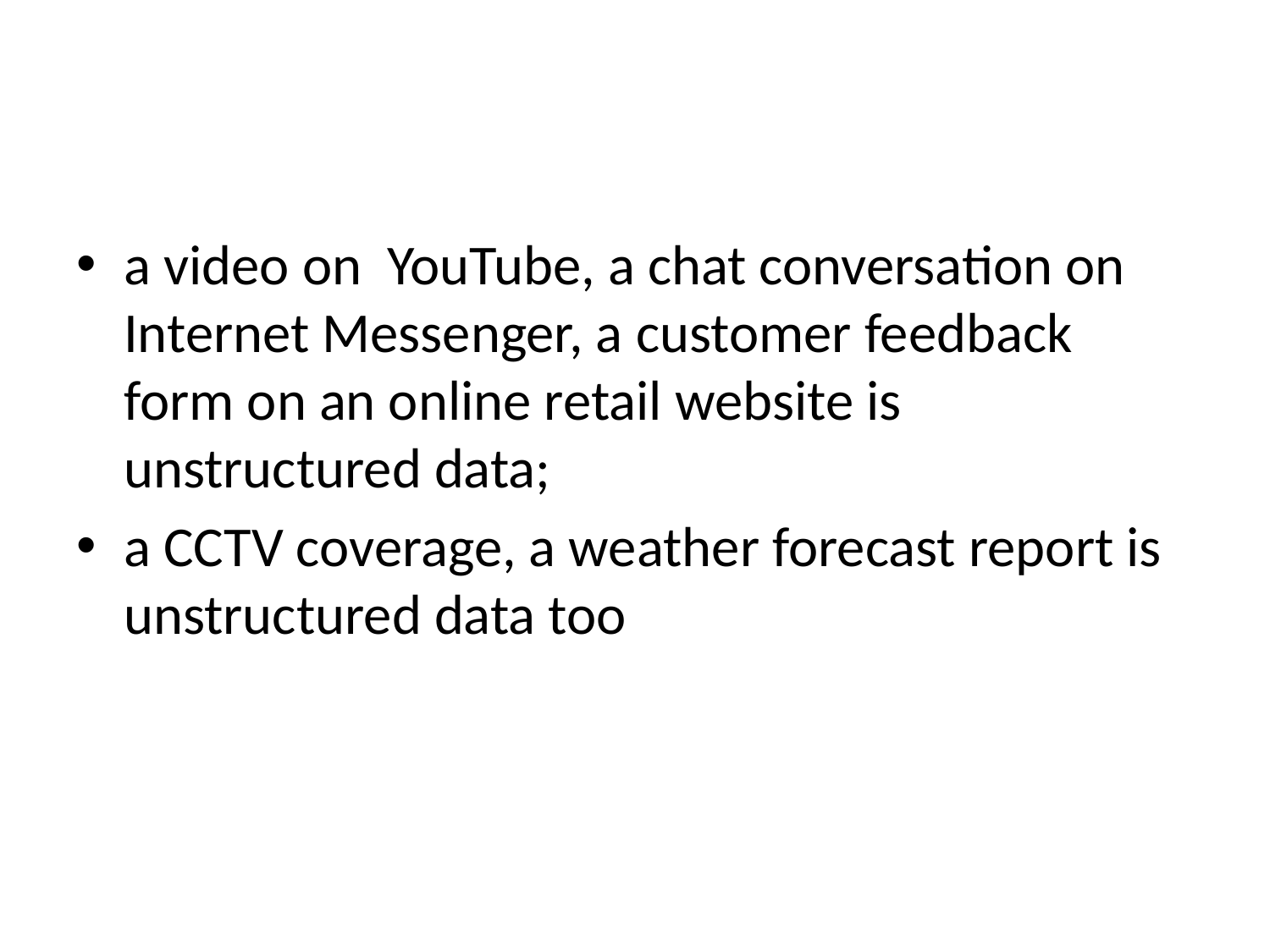

#
a video on  YouTube, a chat conversation on Internet Messenger, a customer feedback form on an online retail website is unstructured data;
a CCTV coverage, a weather forecast report is unstructured data too